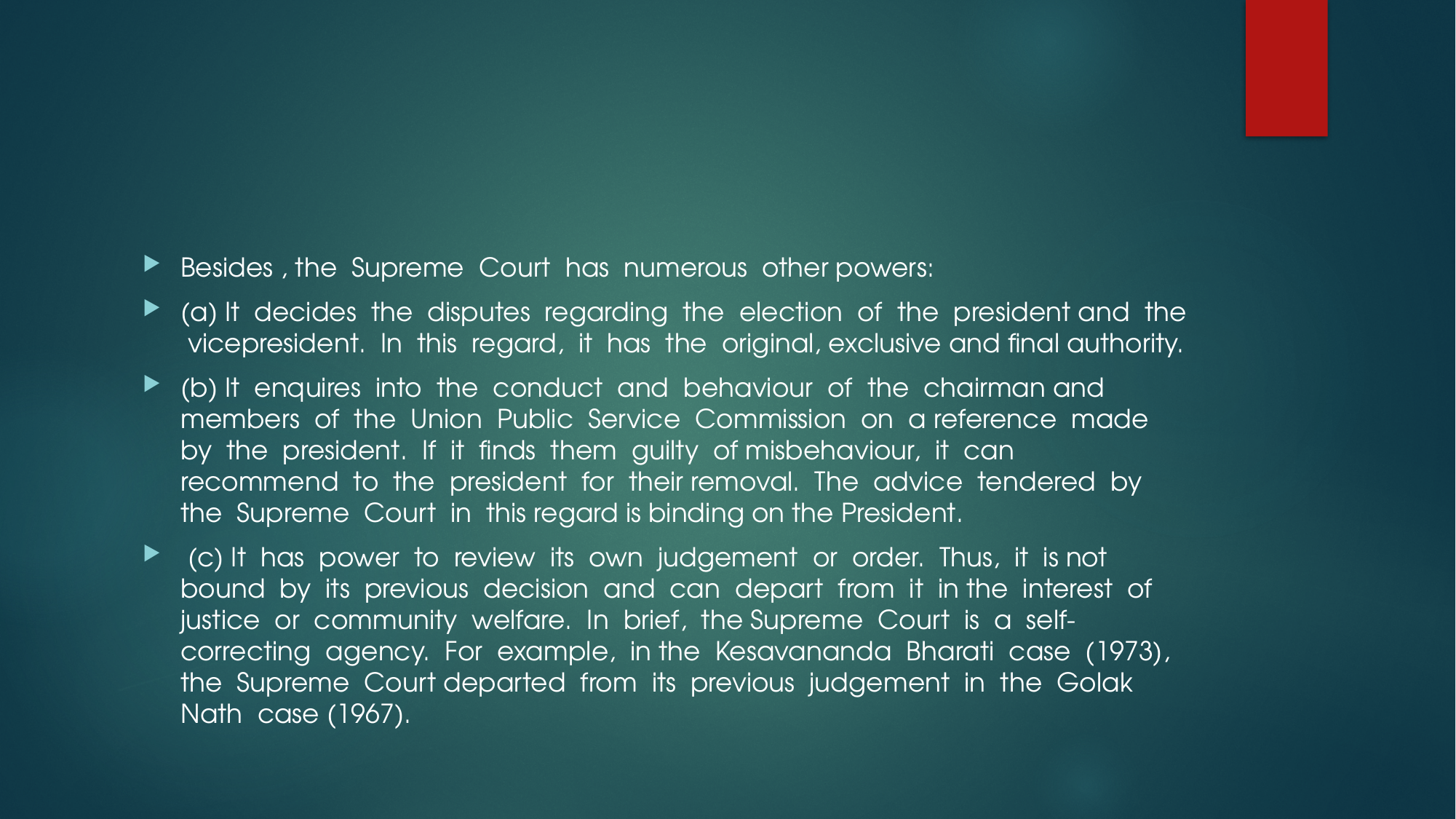

#
Besides , the  Supreme  Court  has  numerous  other powers:
(a) It  decides  the  disputes  regarding  the  election  of  the  president and  the  vicepresident.  In  this  regard,  it  has  the  original, exclusive and final authority.
(b) It  enquires  into  the  conduct  and  behaviour  of  the  chairman and  members  of  the  Union  Public  Service  Commission  on  a reference  made  by  the  president.  If  it  finds  them  guilty  of misbehaviour,  it  can  recommend  to  the  president  for  their removal.  The  advice  tendered  by  the  Supreme  Court  in  this regard is binding on the President.
 (c) It  has  power  to  review  its  own  judgement  or  order.  Thus,  it  is not  bound  by  its  previous  decision  and  can  depart  from  it  in the  interest  of  justice  or  community  welfare.  In  brief,  the Supreme  Court  is  a  self-correcting  agency.  For  example,  in the  Kesavananda  Bharati  case  (1973),  the  Supreme  Court departed  from  its  previous  judgement  in  the  Golak Nath  case (1967).